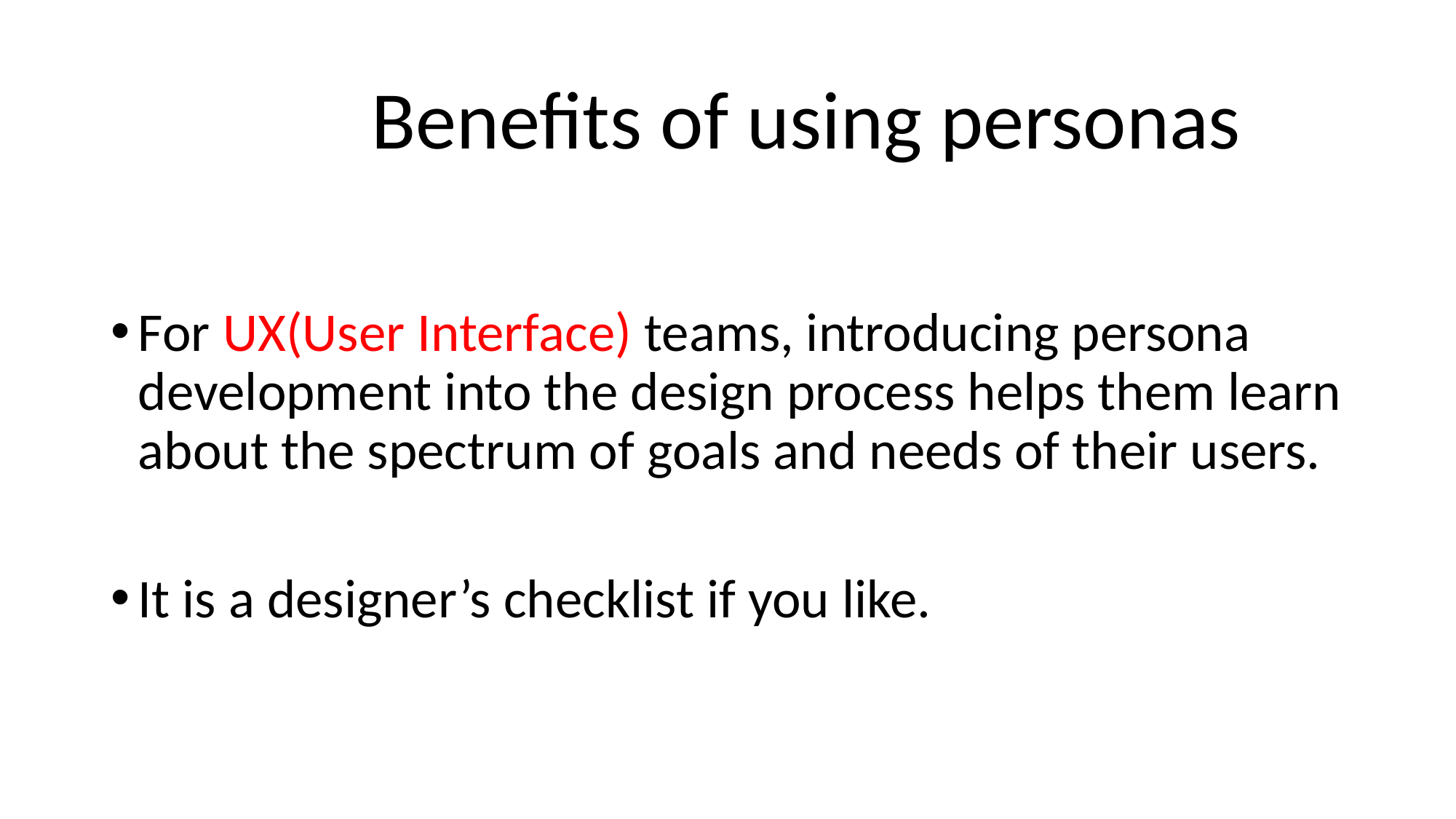

# Benefits of using personas

For UX(User Interface) teams, introducing persona development into the design process helps them learn about the spectrum of goals and needs of their users.

It is a designer’s checklist if you like.